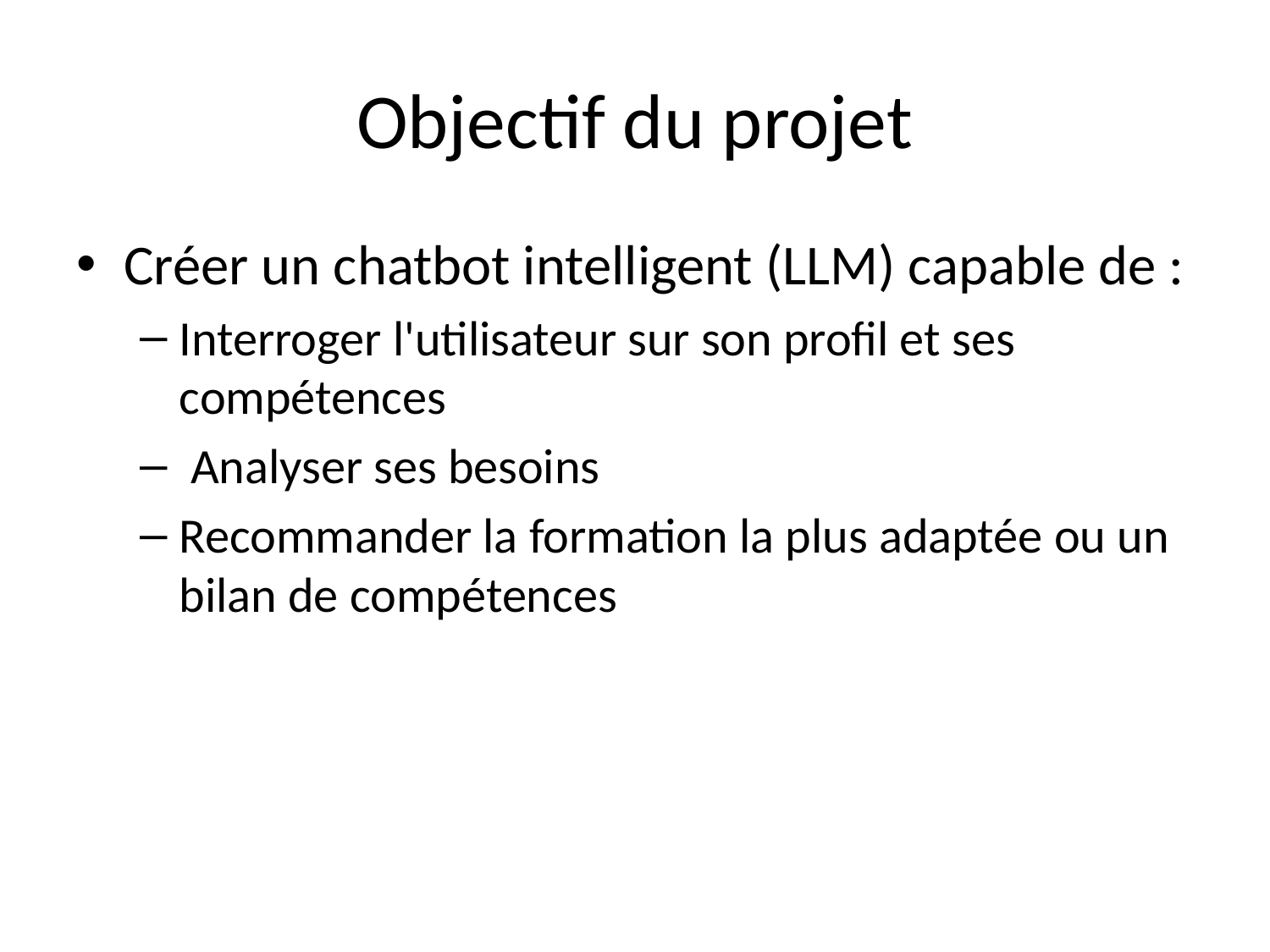

# Objectif du projet
Créer un chatbot intelligent (LLM) capable de :
Interroger l'utilisateur sur son profil et ses compétences
 Analyser ses besoins
Recommander la formation la plus adaptée ou un bilan de compétences